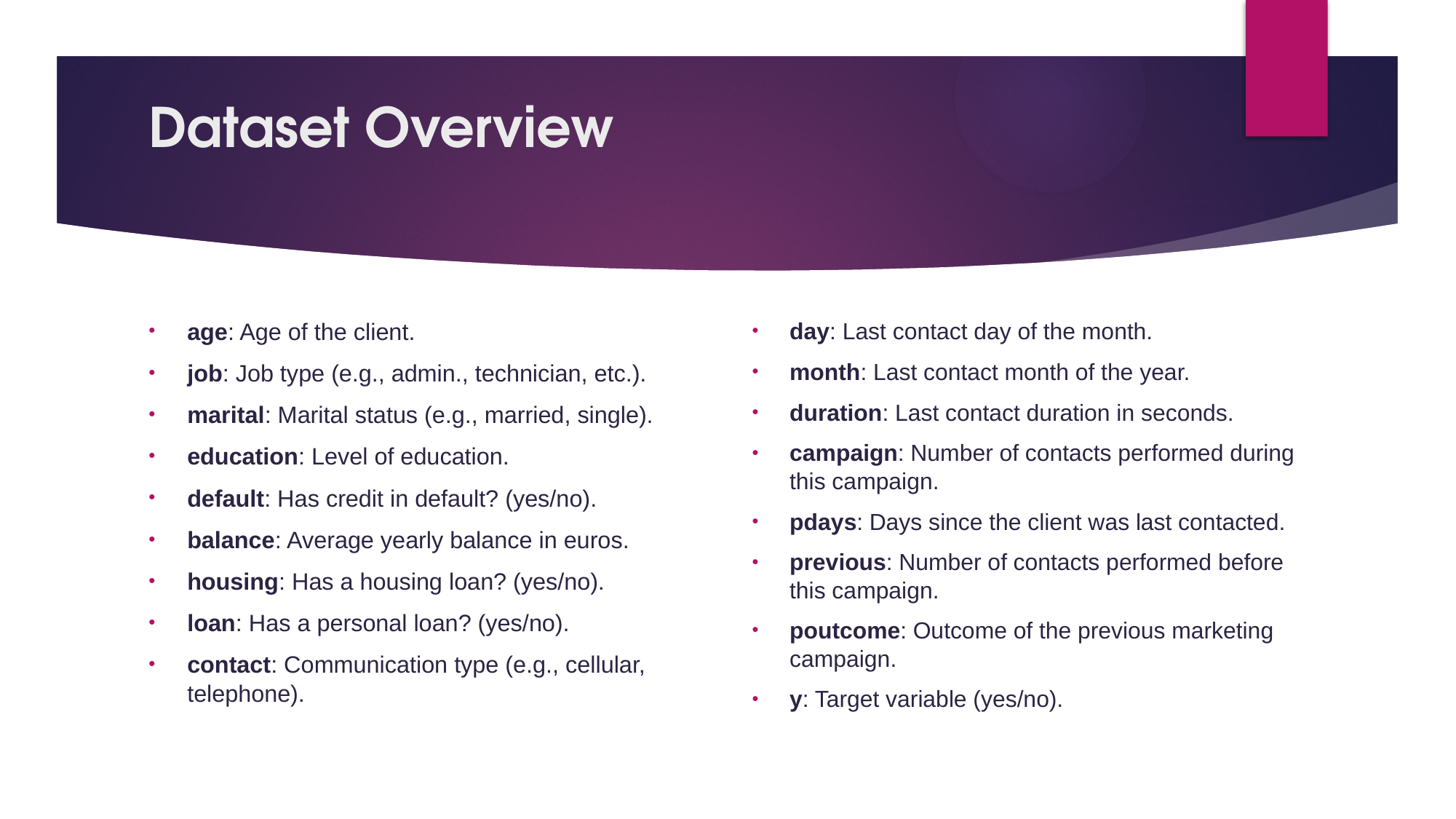

# Dataset Overview
age: Age of the client.
job: Job type (e.g., admin., technician, etc.).
marital: Marital status (e.g., married, single).
education: Level of education.
default: Has credit in default? (yes/no).
balance: Average yearly balance in euros.
housing: Has a housing loan? (yes/no).
loan: Has a personal loan? (yes/no).
contact: Communication type (e.g., cellular, telephone).

day: Last contact day of the month.
month: Last contact month of the year.
duration: Last contact duration in seconds.
campaign: Number of contacts performed during this campaign.
pdays: Days since the client was last contacted.
previous: Number of contacts performed before this campaign.
poutcome: Outcome of the previous marketing campaign.
y: Target variable (yes/no).